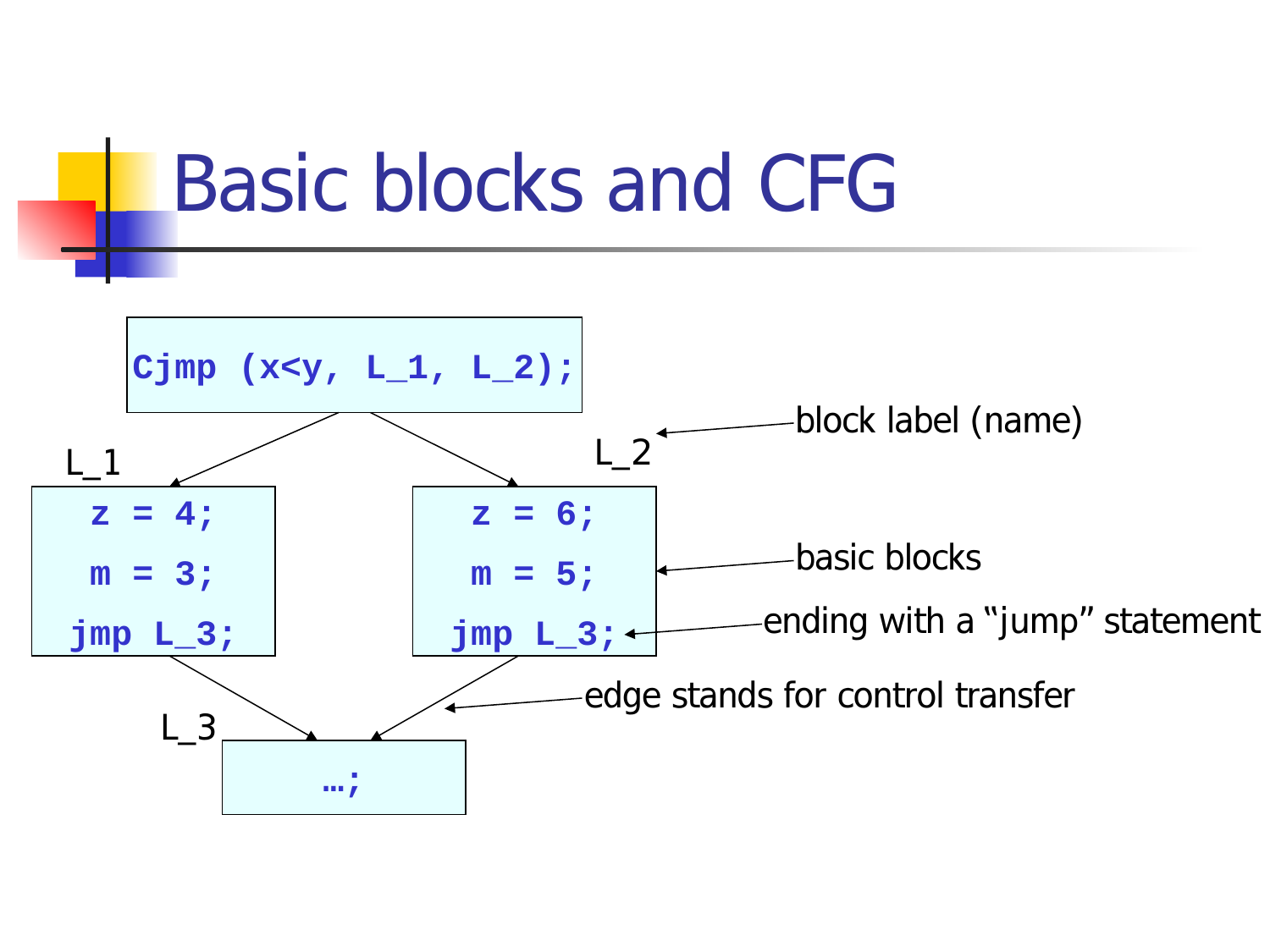

# Basic blocks and CFG
Cjmp (x<y, L_1, L_2);
block label (name)

L_2

L_1
z = 4;
m = 3;
jmp L_3;
z = 6;
m = 5;
jmp L_3;
basic blocks

ending with a “jump” statement

edge stands for control transfer
L_3

…;